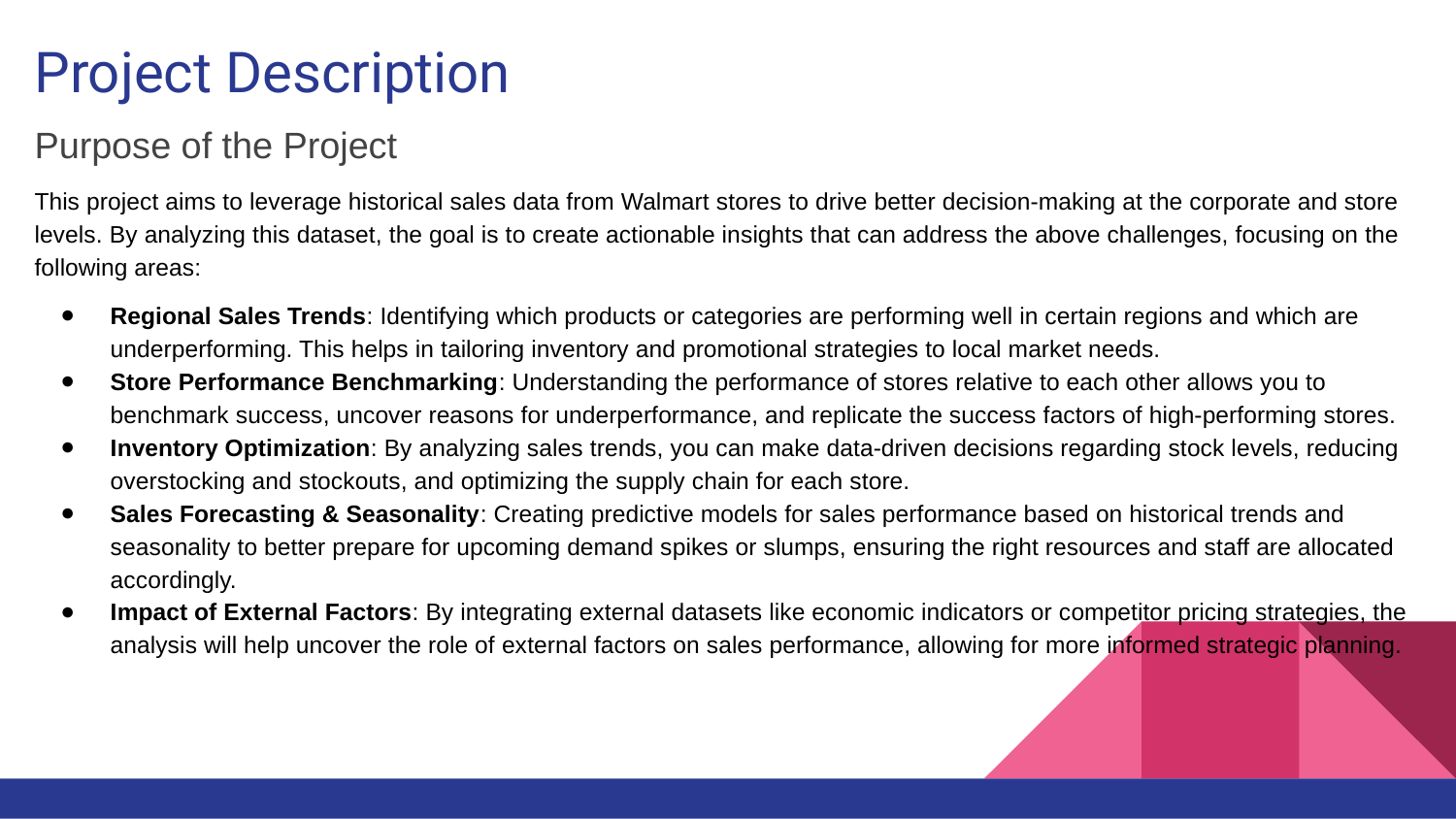

# Project Description
Purpose of the Project
This project aims to leverage historical sales data from Walmart stores to drive better decision-making at the corporate and store levels. By analyzing this dataset, the goal is to create actionable insights that can address the above challenges, focusing on the following areas:
Regional Sales Trends: Identifying which products or categories are performing well in certain regions and which are underperforming. This helps in tailoring inventory and promotional strategies to local market needs.
Store Performance Benchmarking: Understanding the performance of stores relative to each other allows you to benchmark success, uncover reasons for underperformance, and replicate the success factors of high-performing stores.
Inventory Optimization: By analyzing sales trends, you can make data-driven decisions regarding stock levels, reducing overstocking and stockouts, and optimizing the supply chain for each store.
Sales Forecasting & Seasonality: Creating predictive models for sales performance based on historical trends and seasonality to better prepare for upcoming demand spikes or slumps, ensuring the right resources and staff are allocated accordingly.
Impact of External Factors: By integrating external datasets like economic indicators or competitor pricing strategies, the analysis will help uncover the role of external factors on sales performance, allowing for more informed strategic planning.